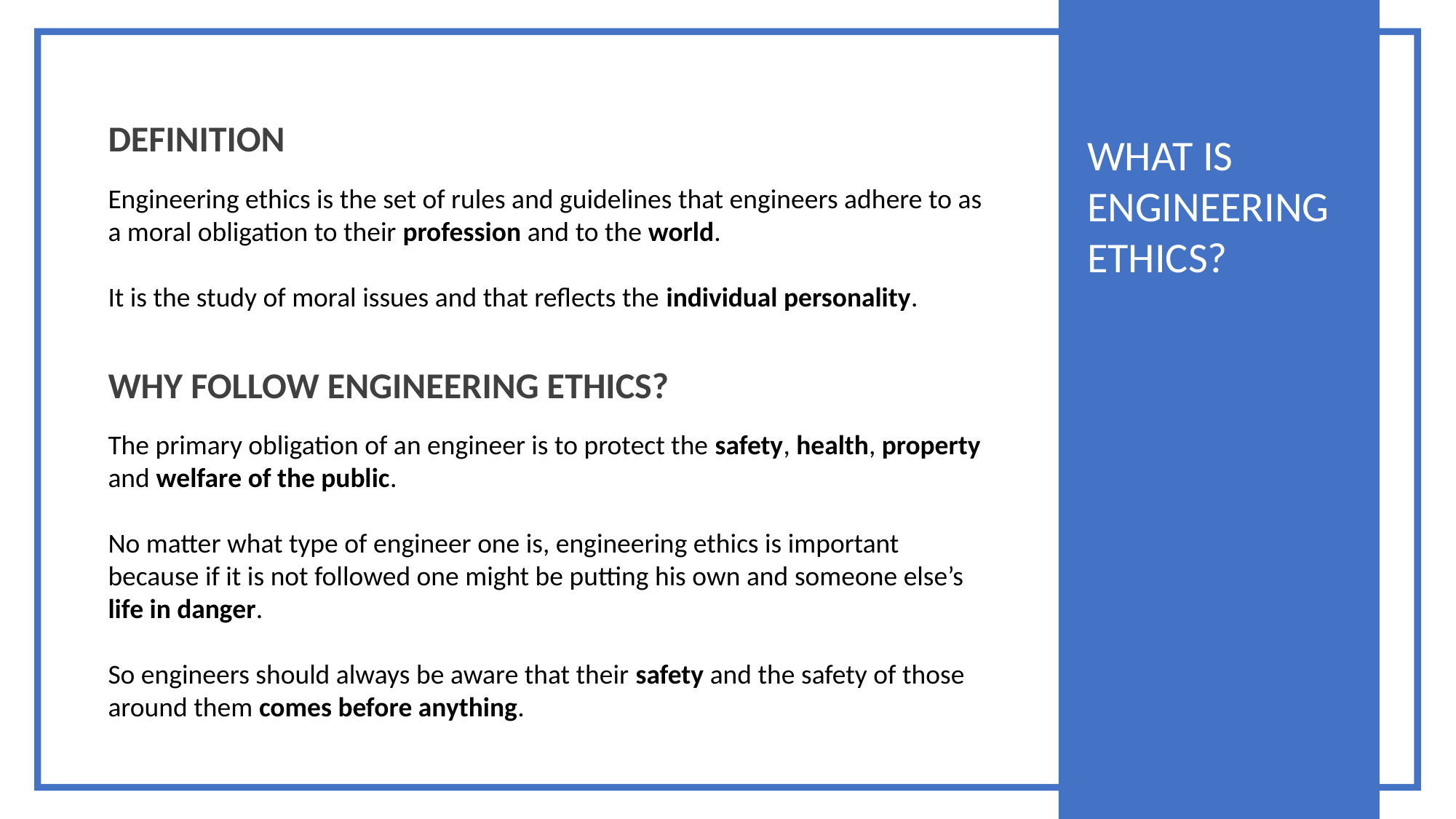

DEFINITION
Engineering ethics is the set of rules and guidelines that engineers adhere to as a moral obligation to their profession and to the world.

It is the study of moral issues and that reflects the individual personality.
WHAT IS ENGINEERING ETHICS?
WHY FOLLOW ENGINEERING ETHICS?
The primary obligation of an engineer is to protect the safety, health, property and welfare of the public.

No matter what type of engineer one is, engineering ethics is important because if it is not followed one might be putting his own and someone else’s life in danger.

So engineers should always be aware that their safety and the safety of those around them comes before anything.